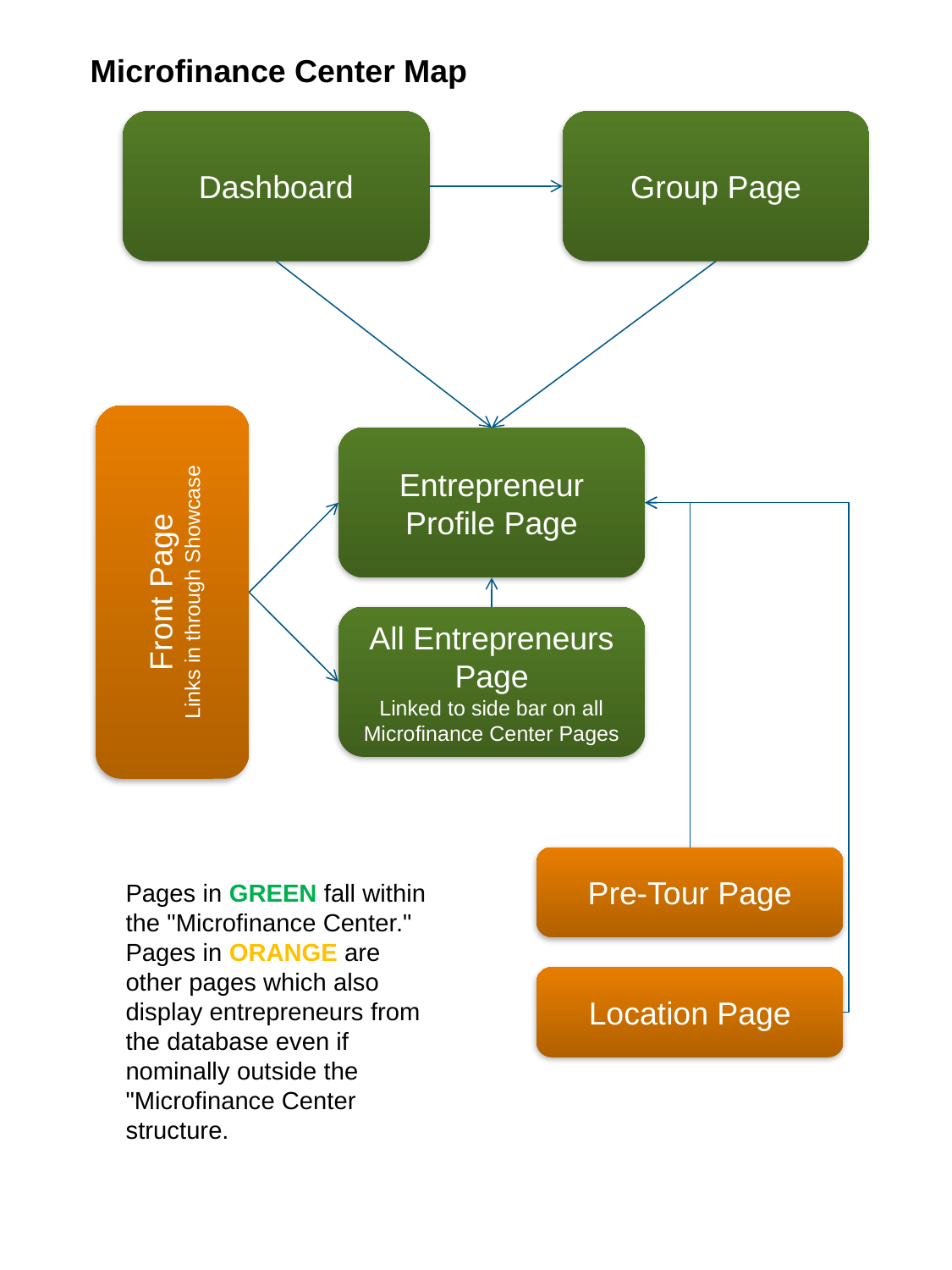

Microfinance Center Map
Dashboard
Group Page
Front Page
Links in through Showcase
Entrepreneur Profile Page
All Entrepreneurs Page
Linked to side bar on all Microfinance Center Pages
Pre-Tour Page
Pages in GREEN fall within the "Microfinance Center." Pages in ORANGE are other pages which also display entrepreneurs from the database even if nominally outside the "Microfinance Center structure.
Location Page